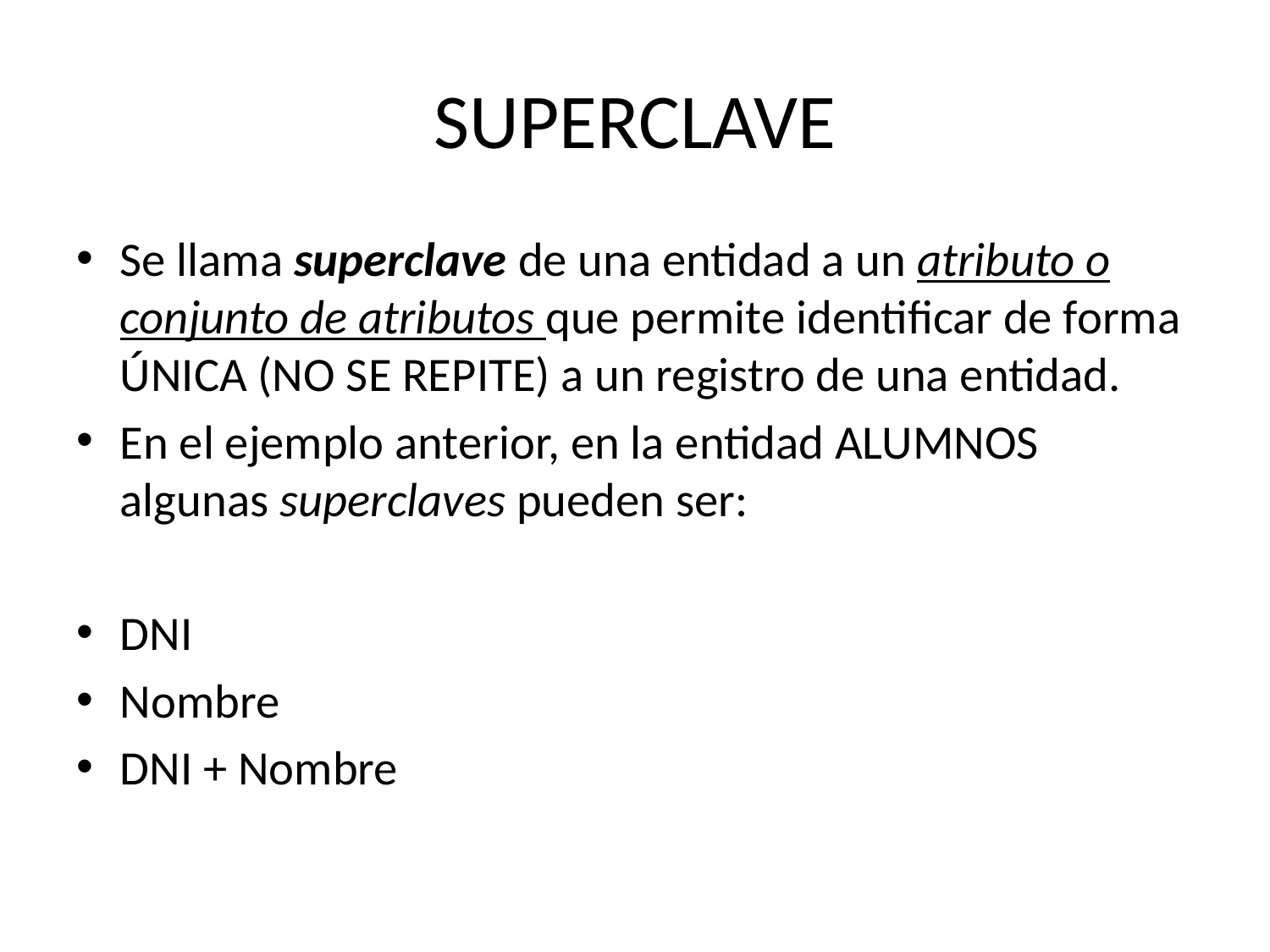

# SUPERCLAVE
Se llama superclave de una entidad a un atributo o conjunto de atributos que permite identificar de forma ÚNICA (NO SE REPITE) a un registro de una entidad.
En el ejemplo anterior, en la entidad ALUMNOS algunas superclaves pueden ser:

DNI
Nombre
DNI + Nombre